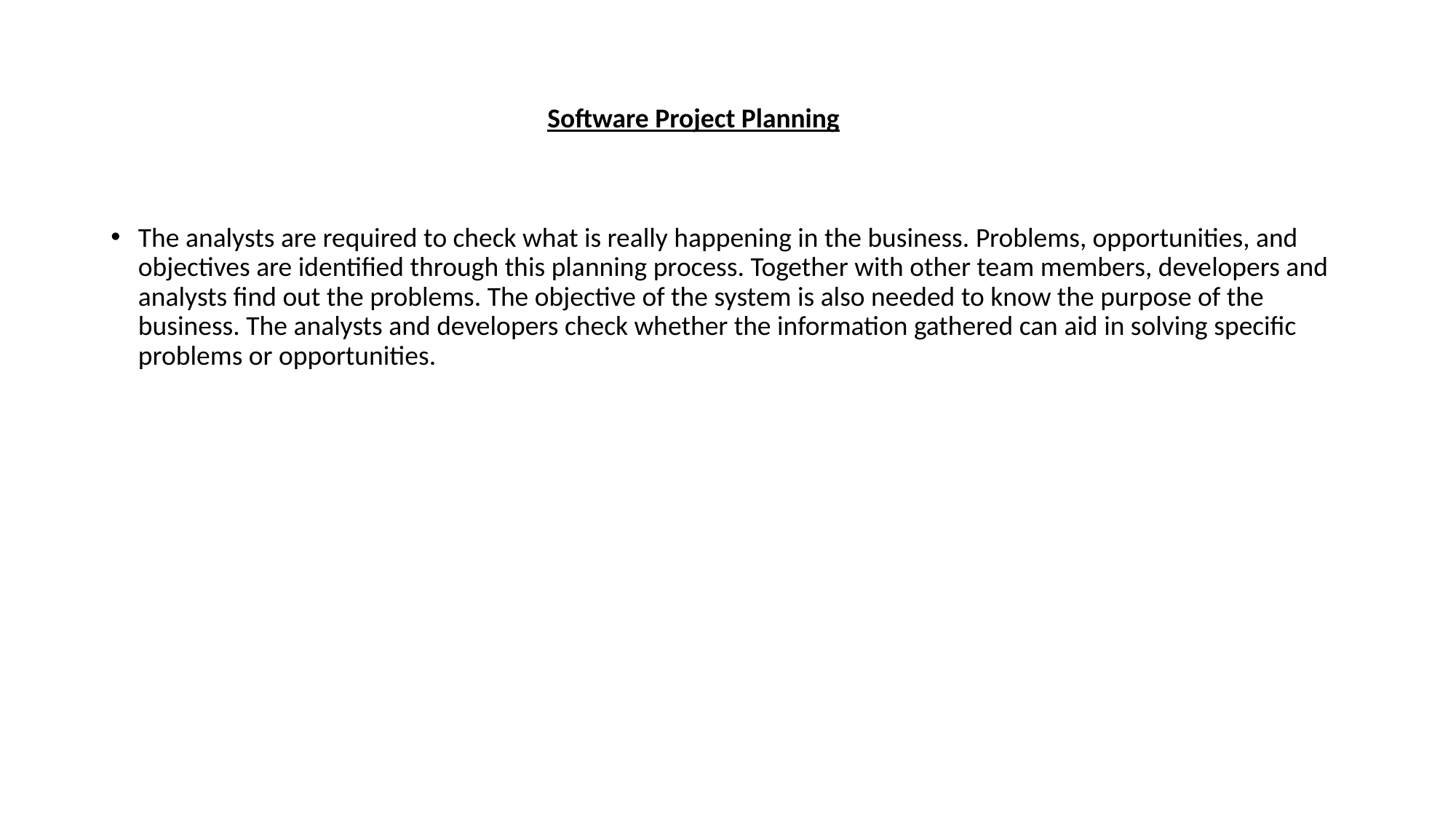

# Software Project Planning
The analysts are required to check what is really happening in the business. Problems, opportunities, and objectives are identified through this planning process. Together with other team members, developers and analysts find out the problems. The objective of the system is also needed to know the purpose of the business. The analysts and developers check whether the information gathered can aid in solving specific problems or opportunities.